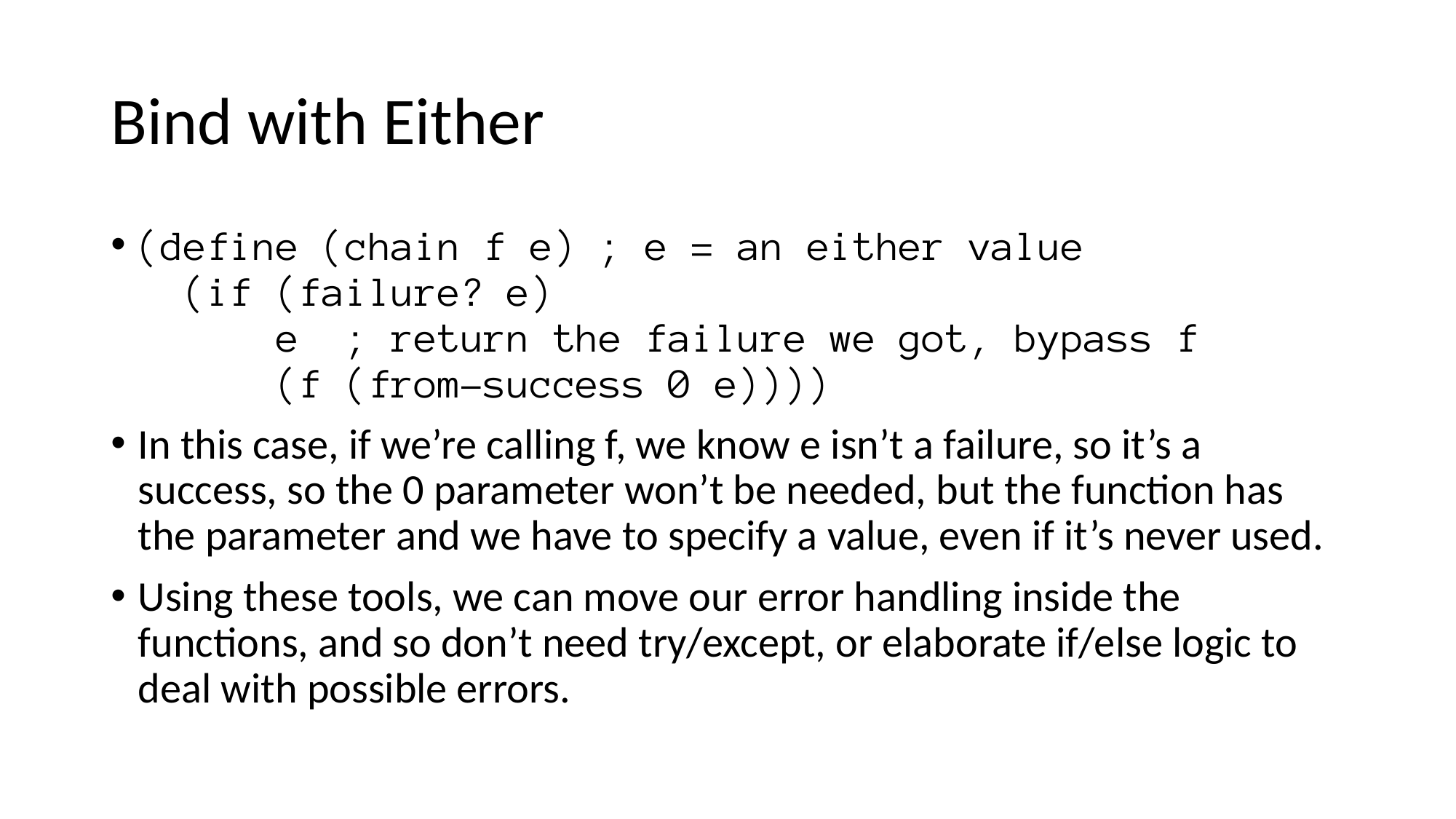

# Bind with Either
(define (chain f e) ; e = an either value
  (if (failure? e)
      e  ; return the failure we got, bypass f
      (f (from-success 0 e))))
In this case, if we’re calling f, we know e isn’t a failure, so it’s a success, so the 0 parameter won’t be needed, but the function has the parameter and we have to specify a value, even if it’s never used.
Using these tools, we can move our error handling inside the functions, and so don’t need try/except, or elaborate if/else logic to deal with possible errors.